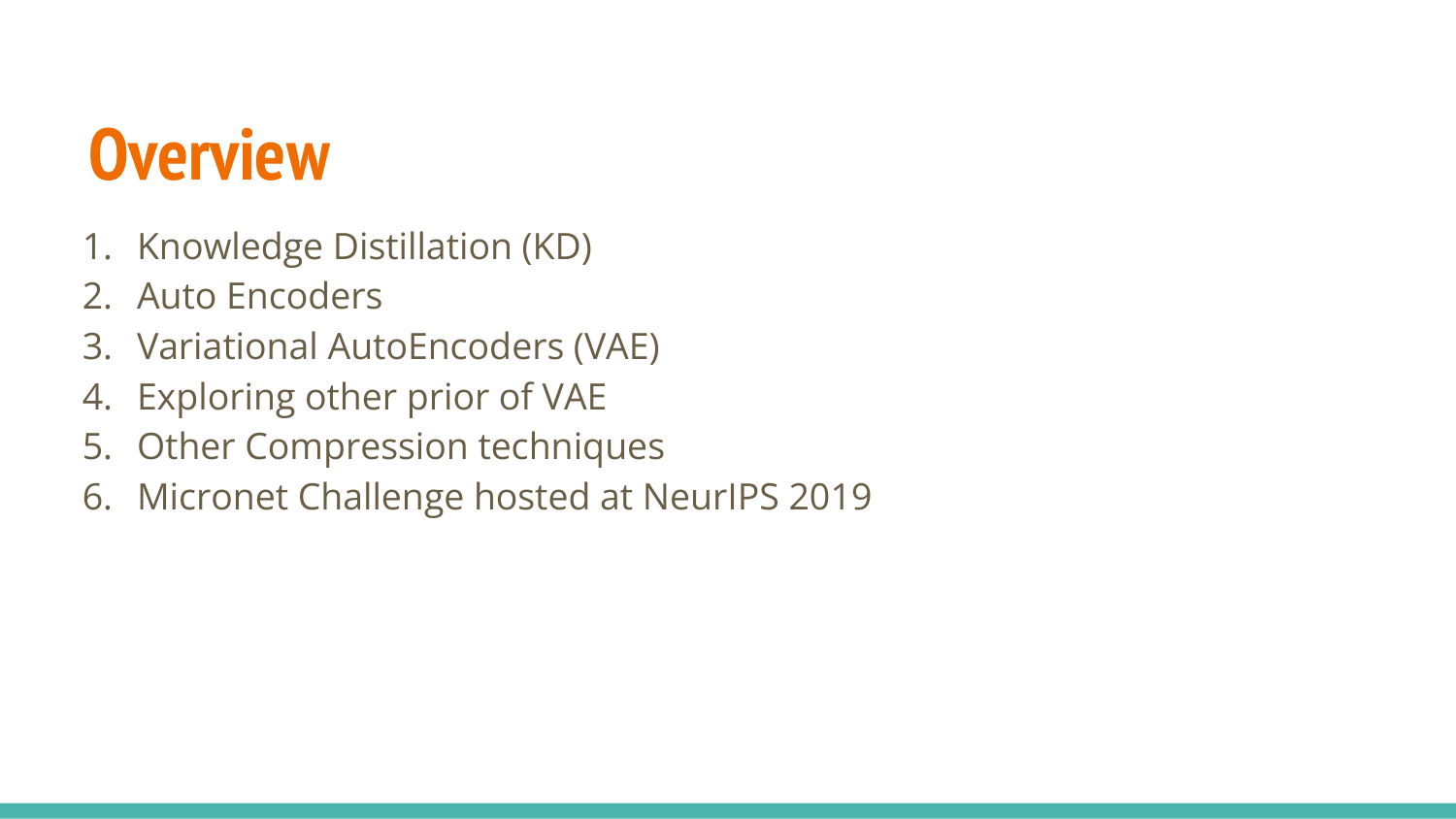

# Overview
Knowledge Distillation (KD)
Auto Encoders
Variational AutoEncoders (VAE)
Exploring other prior of VAE
Other Compression techniques
Micronet Challenge hosted at NeurIPS 2019